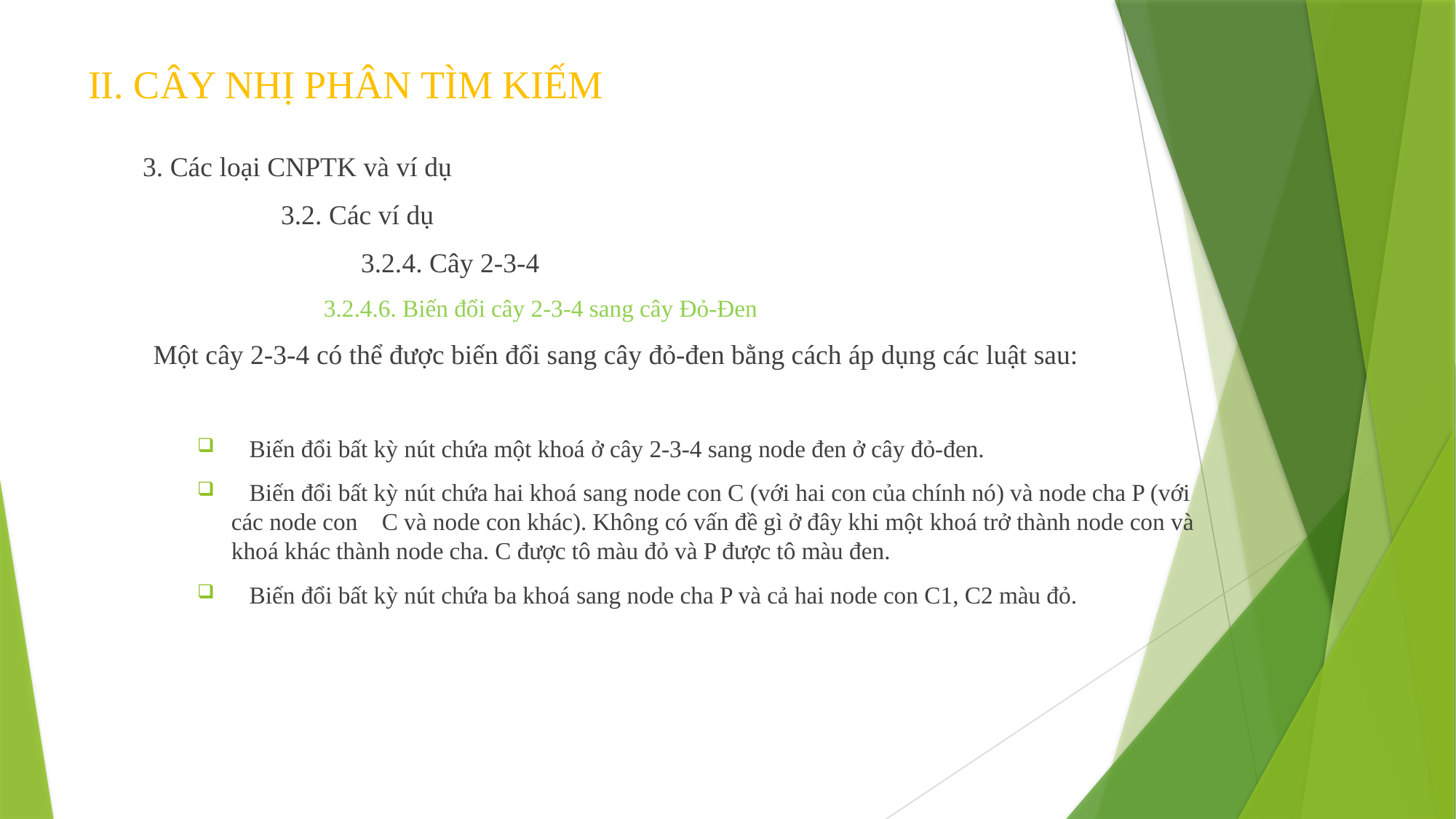

# II. CÂY NHỊ PHÂN TÌM KIẾM
3. Các loại CNPTK và ví dụ
	    3.2. Các ví dụ
		3.2.4. Cây 2-3-4
	            3.2.4.6. Biến đổi cây 2-3-4 sang cây Đỏ-Đen
  Một cây 2-3-4 có thể được biến đổi sang cây đỏ-đen bằng cách áp dụng các luật sau:

   Biến đổi bất kỳ nút chứa một khoá ở cây 2-3-4 sang node đen ở cây đỏ-đen.
   Biến đổi bất kỳ nút chứa hai khoá sang node con C (với hai con của chính nó) và node cha P (với các node con    C và node con khác). Không có vấn đề gì ở đây khi một khoá trở thành node con và  khoá khác thành node cha. C được tô màu đỏ và P được tô màu đen.
   Biến đổi bất kỳ nút chứa ba khoá sang node cha P và cả hai node con C1, C2 màu đỏ.